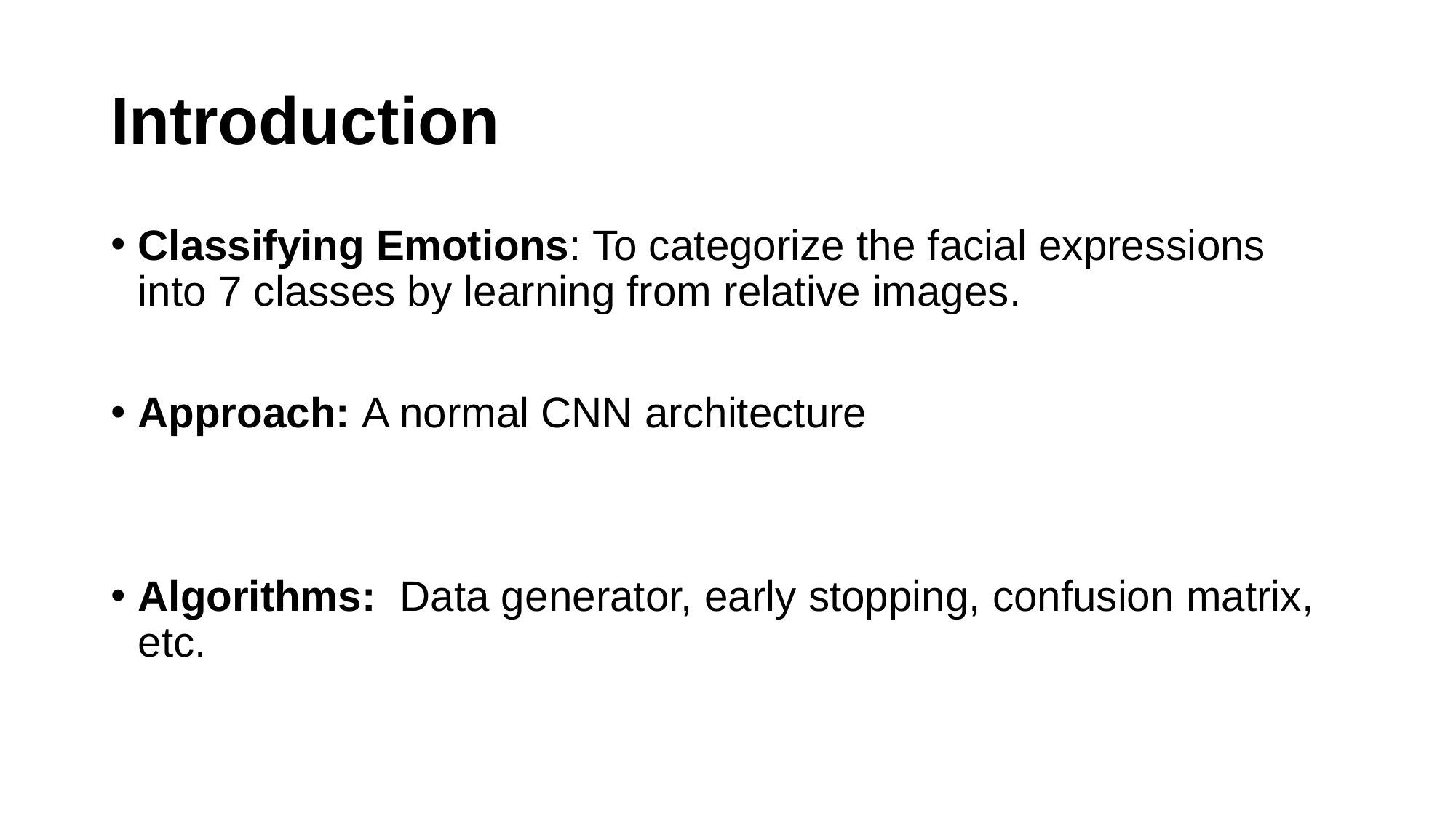

# Introduction
Classifying Emotions: To categorize the facial expressions into 7 classes by learning from relative images.

Approach: A normal CNN architecture

Algorithms:  Data generator, early stopping, confusion matrix, etc.